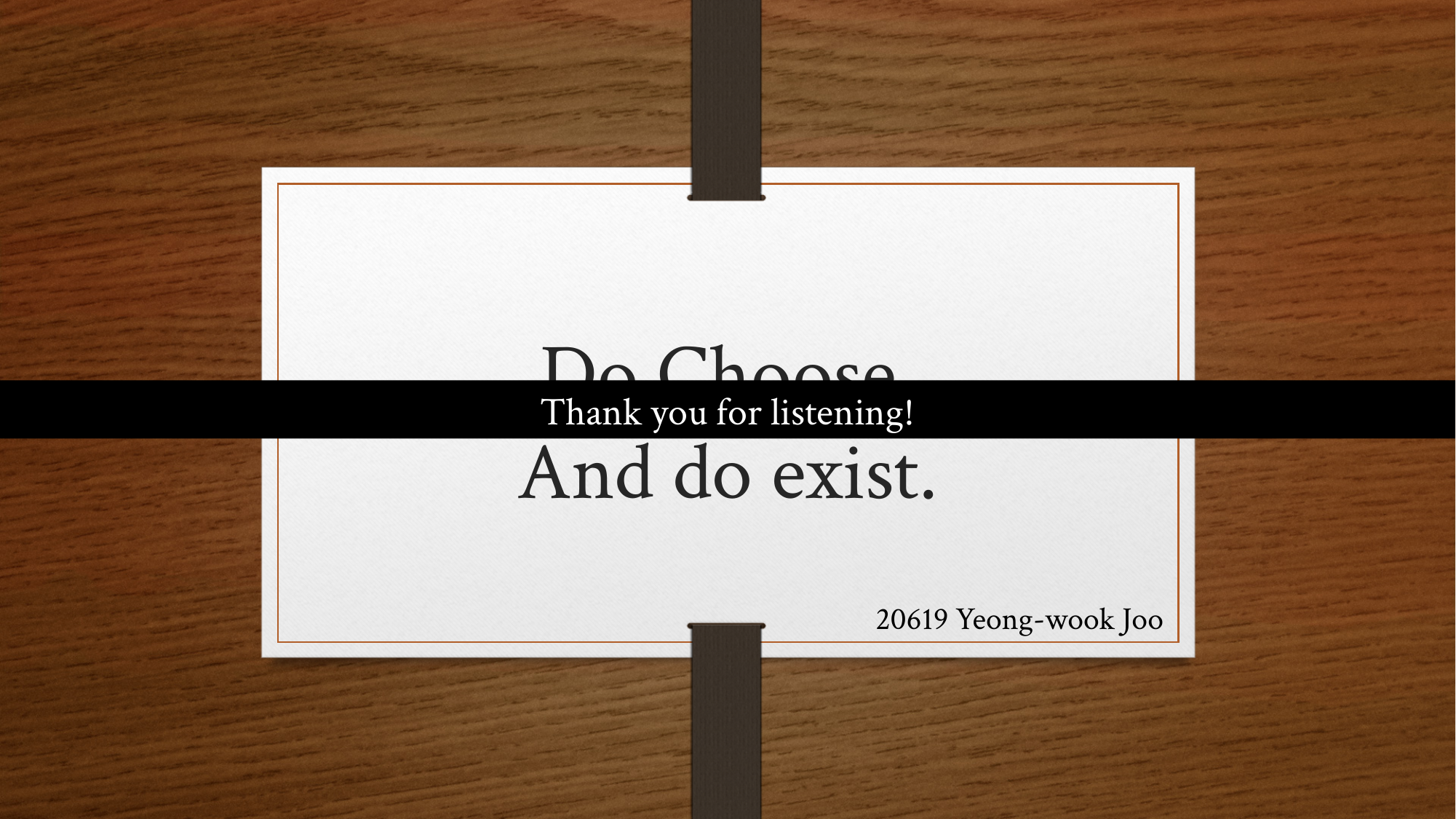

# Do Choose. And do exist.
Thank you for listening!
20619 Yeong-wook Joo